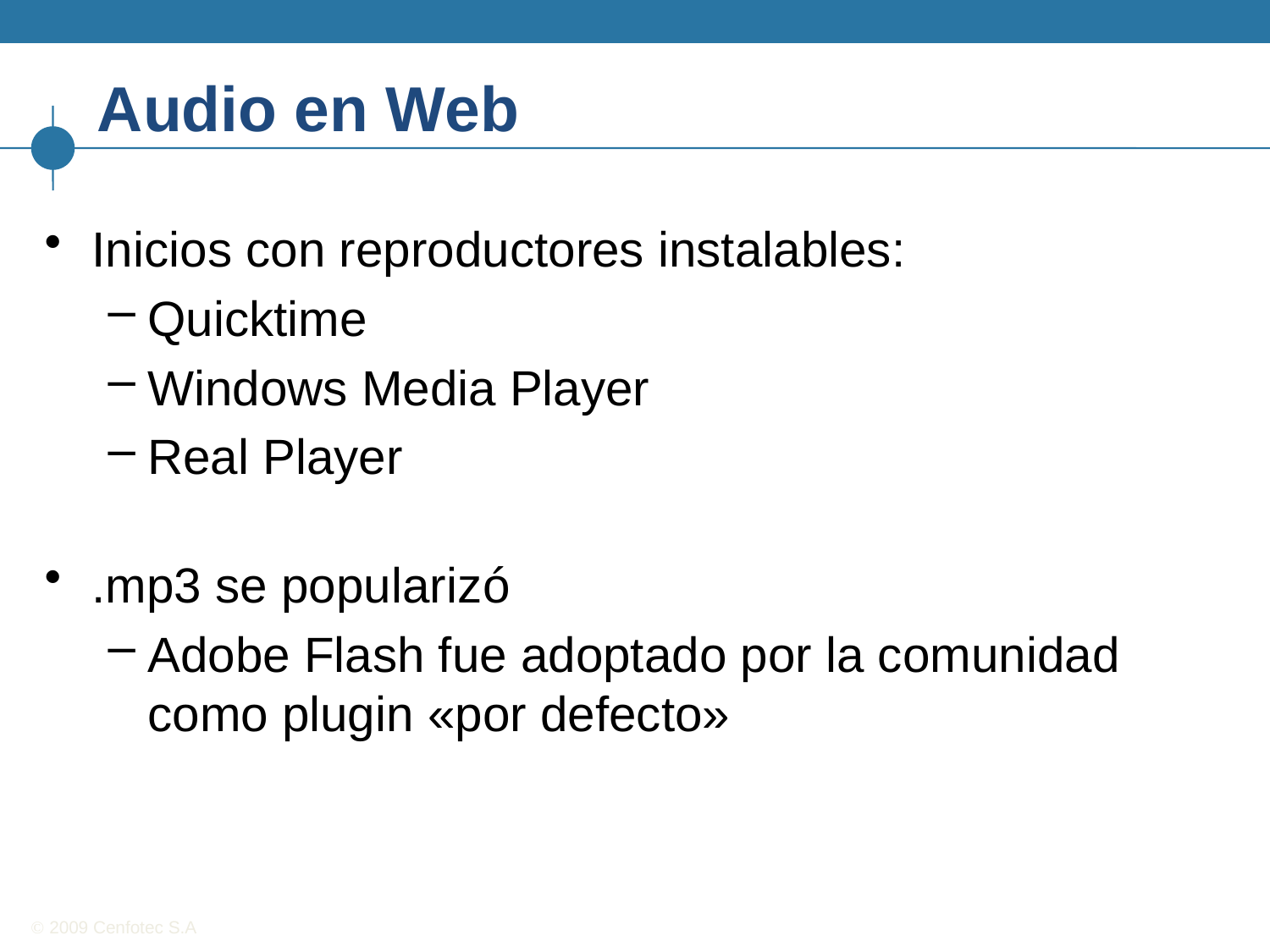

# Audio en Web
Inicios con reproductores instalables:
Quicktime
Windows Media Player
Real Player
.mp3 se popularizó
Adobe Flash fue adoptado por la comunidad
como plugin «por defecto»